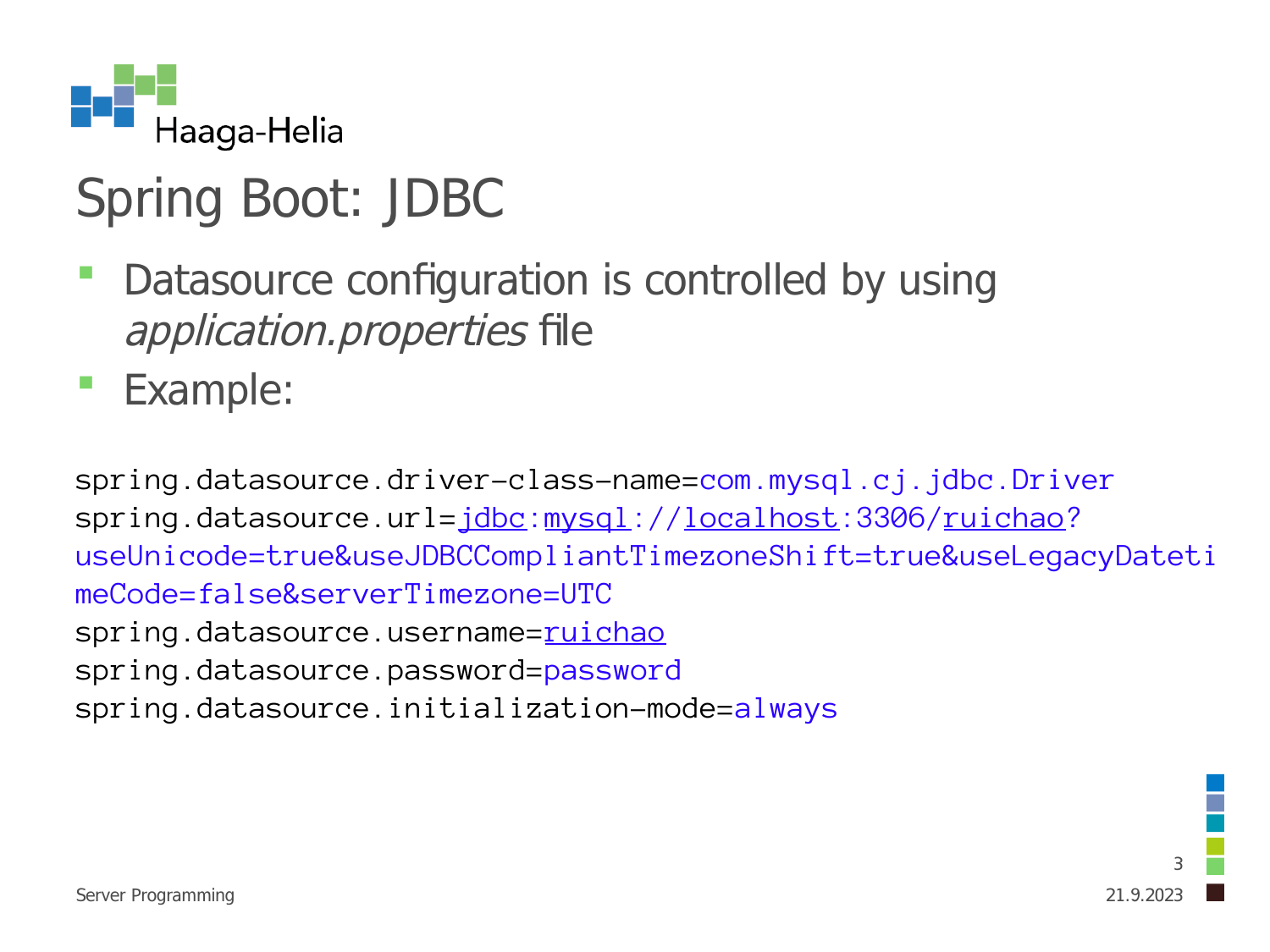

# Spring Boot: JDBC
Datasource configuration is controlled by using application.properties file
Example:

spring.datasource.driver-class-name=com.mysql.cj.jdbc.Driver
spring.datasource.url=jdbc:mysql://localhost:3306/ruichao?useUnicode=true&useJDBCCompliantTimezoneShift=true&useLegacyDatetimeCode=false&serverTimezone=UTC
spring.datasource.username=ruichao
spring.datasource.password=password
spring.datasource.initialization-mode=always

3
Server Programming
21.9.2023